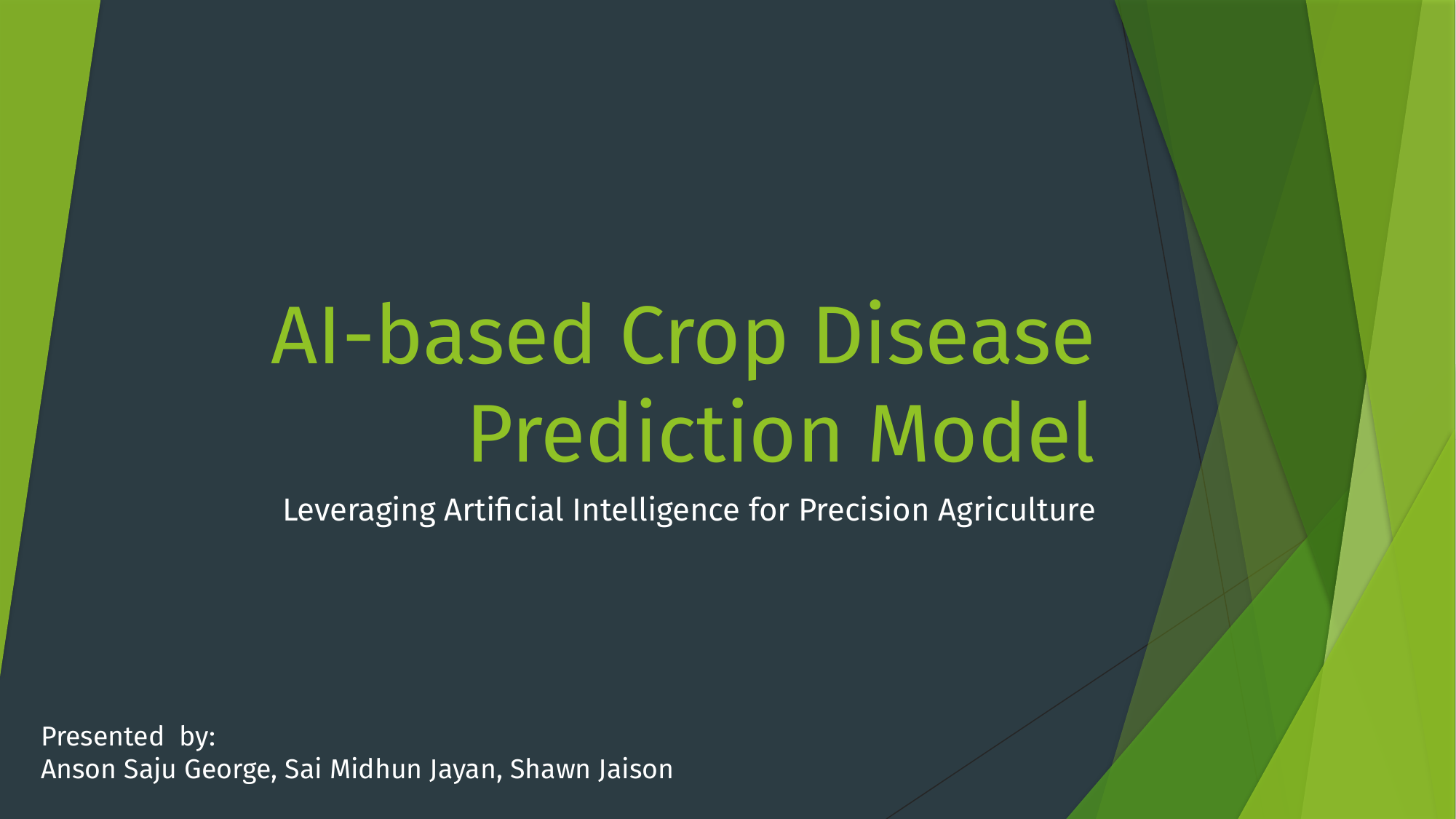

# AI-based Crop Disease Prediction Model
Leveraging Artificial Intelligence for Precision Agriculture

Presented  by:
Anson Saju George, Sai Midhun Jayan, Shawn Jaison